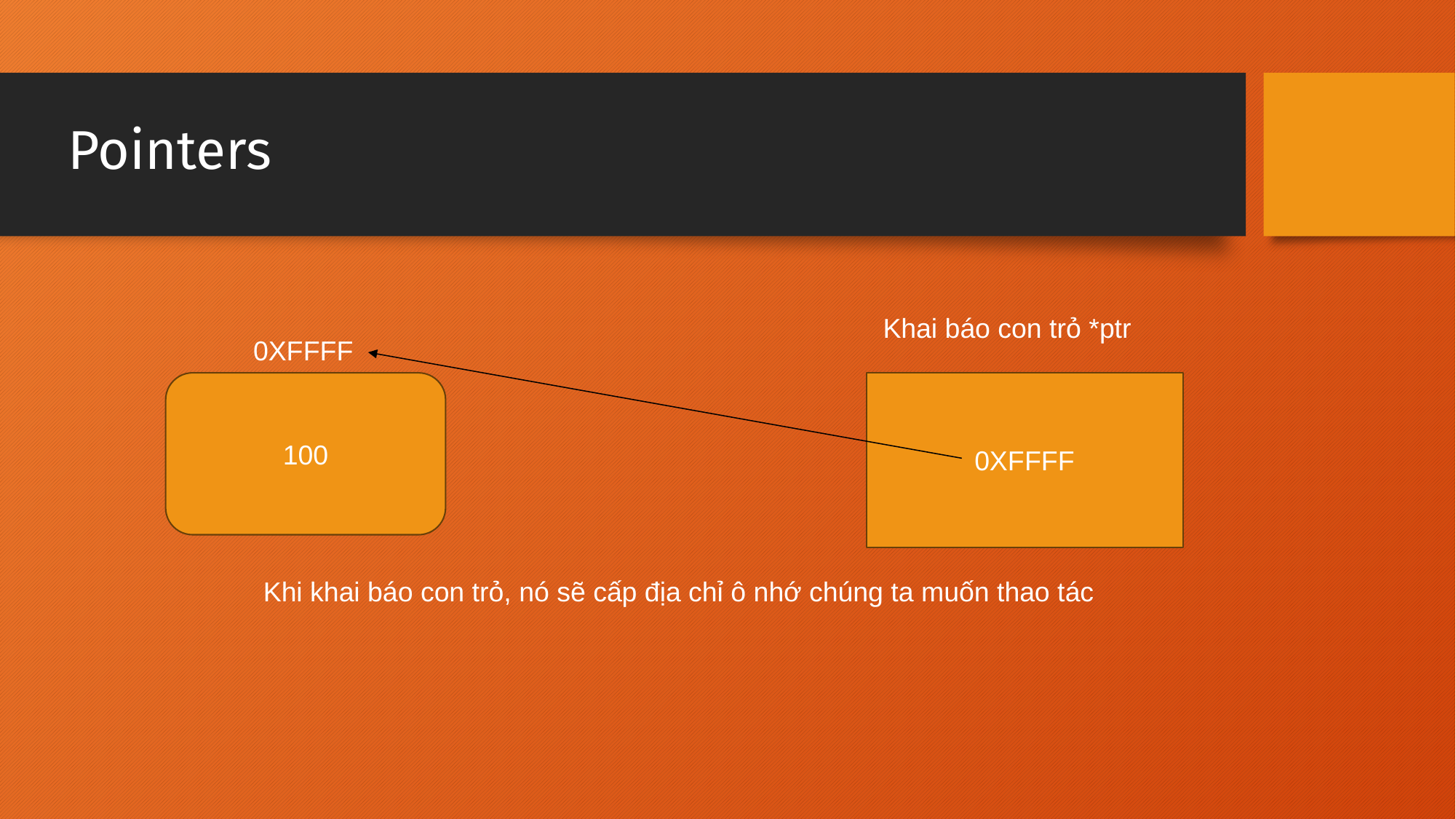

Pointers
Khai báo con trỏ​ *ptr
0XFFFF
0XFFFF
100
Khi khai báo con trỏ, nó sẽ cấp địa chỉ ô nhớ chúng ta muốn thao tác